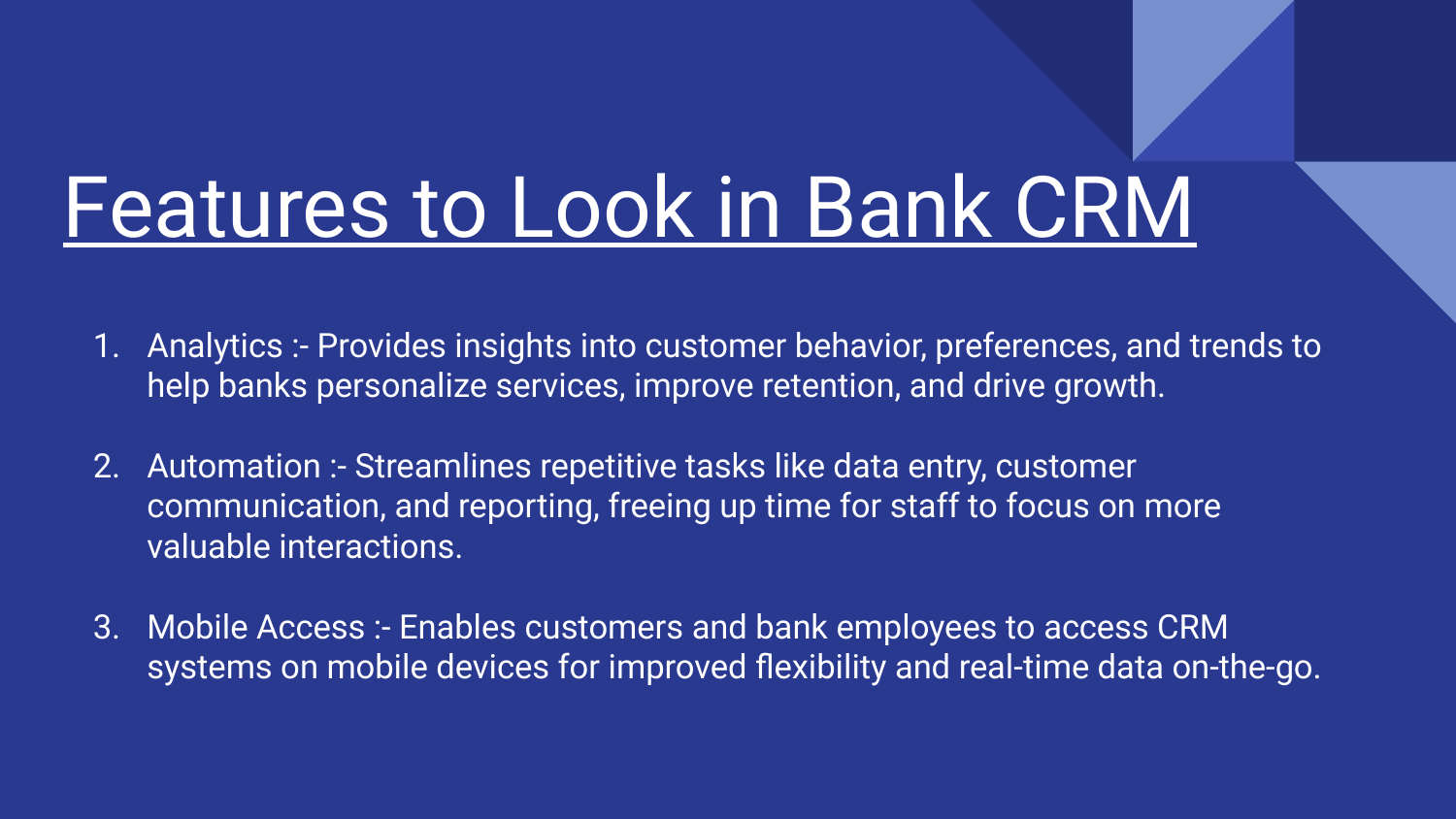

# Features to Look in Bank CRM
Analytics :- Provides insights into customer behavior, preferences, and trends to help banks personalize services, improve retention, and drive growth.

Automation :- Streamlines repetitive tasks like data entry, customer communication, and reporting, freeing up time for staff to focus on more valuable interactions.

Mobile Access :- Enables customers and bank employees to access CRM systems on mobile devices for improved flexibility and real-time data on-the-go.